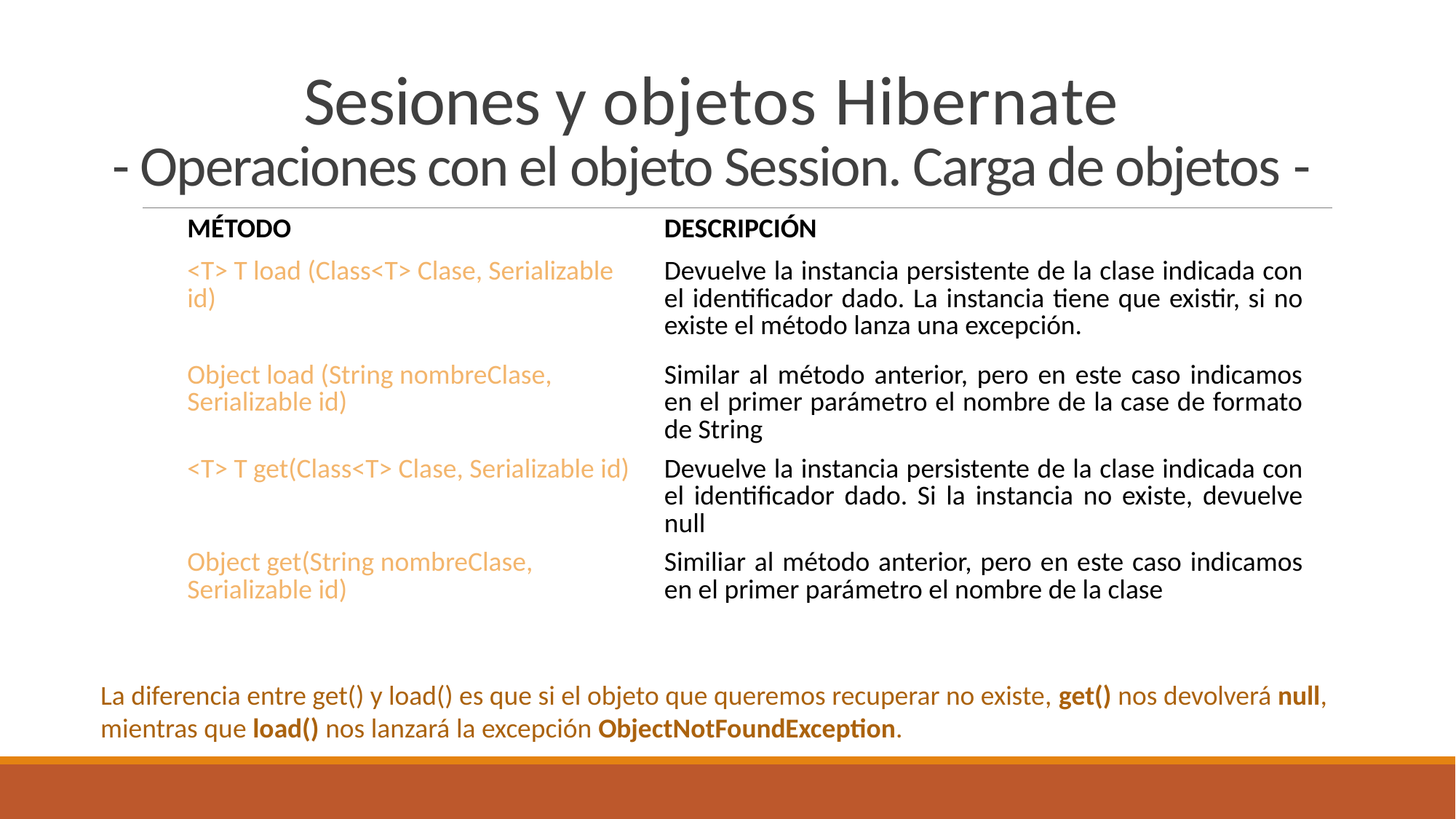

# Sesiones y objetos Hibernate - Operaciones con el objeto Session. Carga de objetos -
| MÉTODO | DESCRIPCIÓN |
| --- | --- |
| <T> T load (Class<T> Clase, Serializable id) | Devuelve la instancia persistente de la clase indicada con el identificador dado. La instancia tiene que existir, si no existe el método lanza una excepción. |
| Object load (String nombreClase, Serializable id) | Similar al método anterior, pero en este caso indicamos en el primer parámetro el nombre de la case de formato de String |
| <T> T get(Class<T> Clase, Serializable id) | Devuelve la instancia persistente de la clase indicada con el identificador dado. Si la instancia no existe, devuelve null |
| Object get(String nombreClase, Serializable id) | Similiar al método anterior, pero en este caso indicamos en el primer parámetro el nombre de la clase |
La diferencia entre get() y load() es que si el objeto que queremos recuperar no existe, get() nos devolverá null, mientras que load() nos lanzará la excepción ObjectNotFoundException.